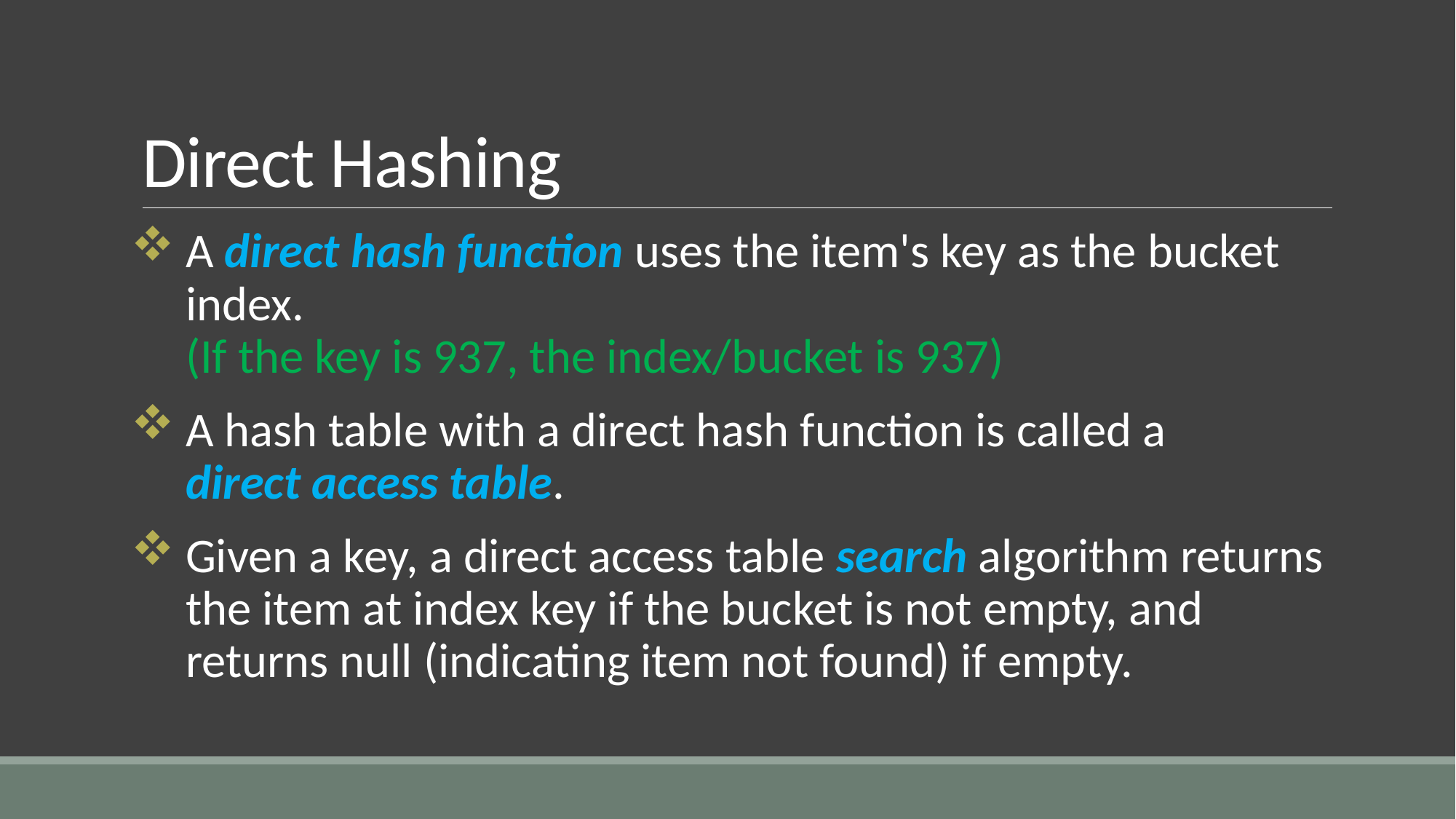

# Direct Hashing
A direct hash function uses the item's key as the bucket index.
(If the key is 937, the index/bucket is 937)
A hash table with a direct hash function is called a 
direct access table.
Given a key, a direct access table search algorithm returns the item at index key if the bucket is not empty, and returns null (indicating item not found) if empty.